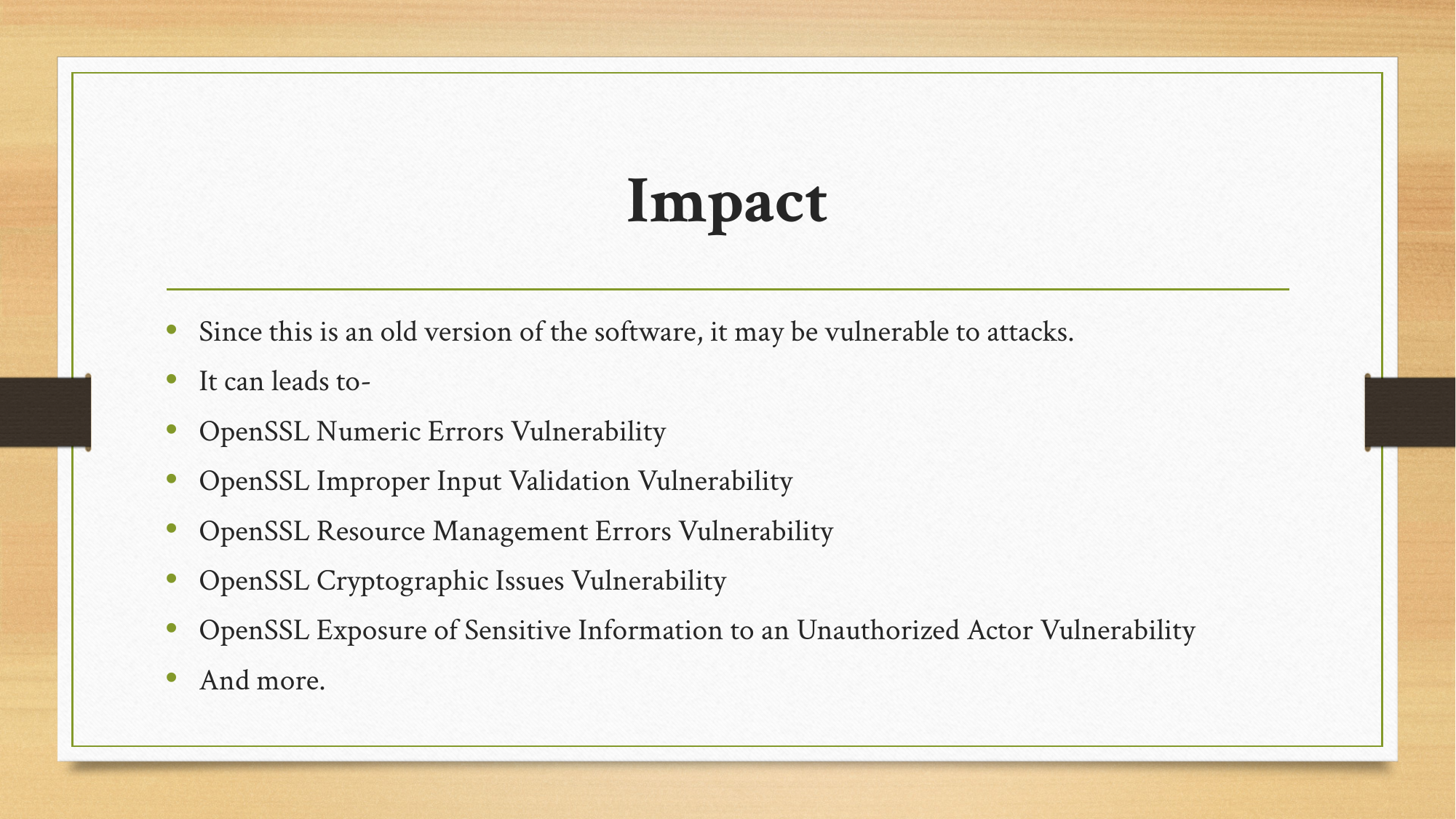

# Impact
Since this is an old version of the software, it may be vulnerable to attacks.
It can leads to-
OpenSSL Numeric Errors Vulnerability
OpenSSL Improper Input Validation Vulnerability
OpenSSL Resource Management Errors Vulnerability
OpenSSL Cryptographic Issues Vulnerability
OpenSSL Exposure of Sensitive Information to an Unauthorized Actor Vulnerability
And more.